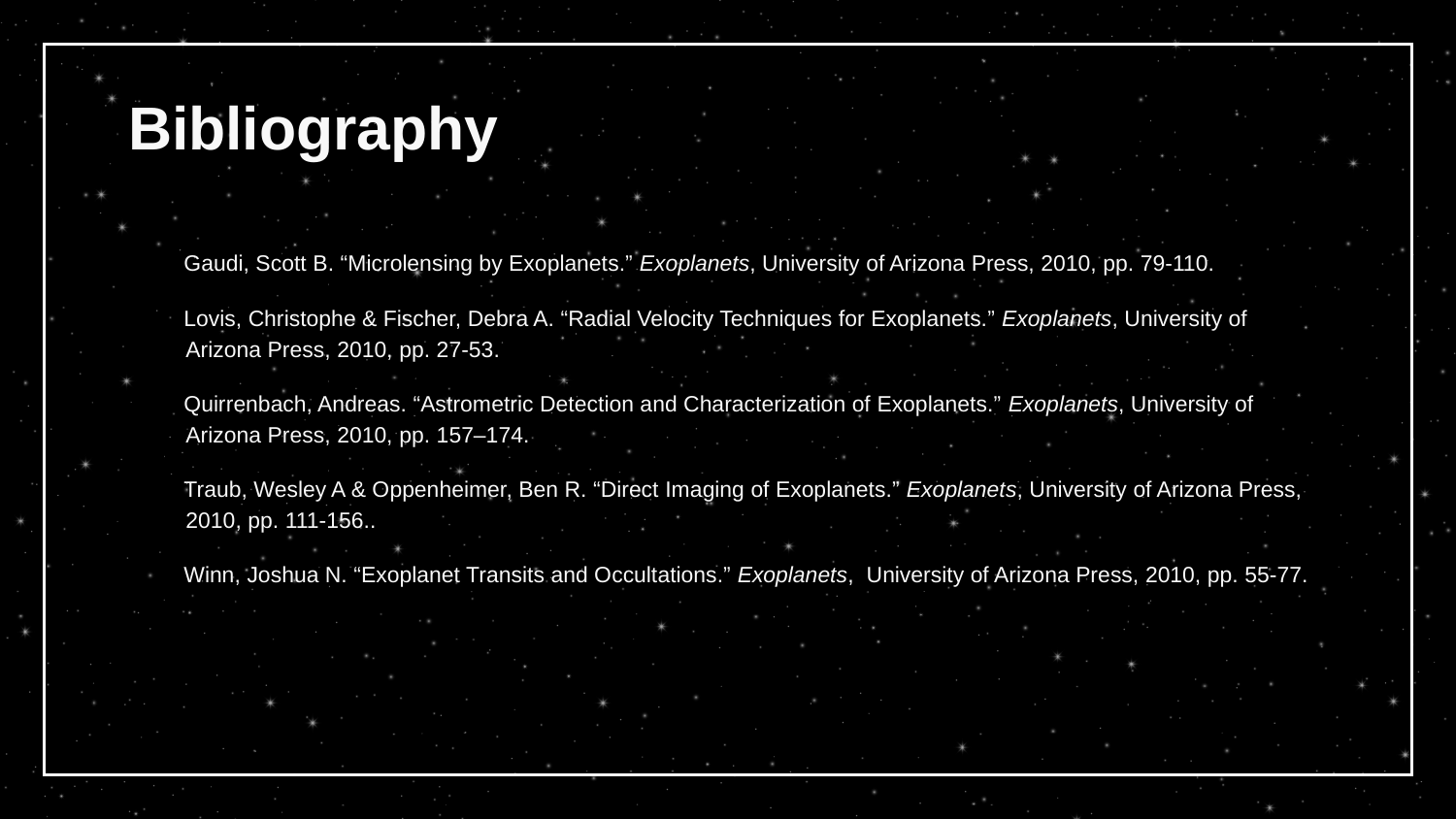

# Bibliography
Gaudi, Scott B. “Microlensing by Exoplanets.” Exoplanets, University of Arizona Press, 2010, pp. 79-110.
Lovis, Christophe & Fischer, Debra A. “Radial Velocity Techniques for Exoplanets.” Exoplanets, University of Arizona Press, 2010, pp. 27-53.
Quirrenbach, Andreas. “Astrometric Detection and Characterization of Exoplanets.” Exoplanets, University of Arizona Press, 2010, pp. 157–174.
Traub, Wesley A & Oppenheimer, Ben R. “Direct Imaging of Exoplanets.” Exoplanets, University of Arizona Press, 2010, pp. 111-156..
Winn, Joshua N. “Exoplanet Transits and Occultations.” Exoplanets,  University of Arizona Press, 2010, pp. 55-77.